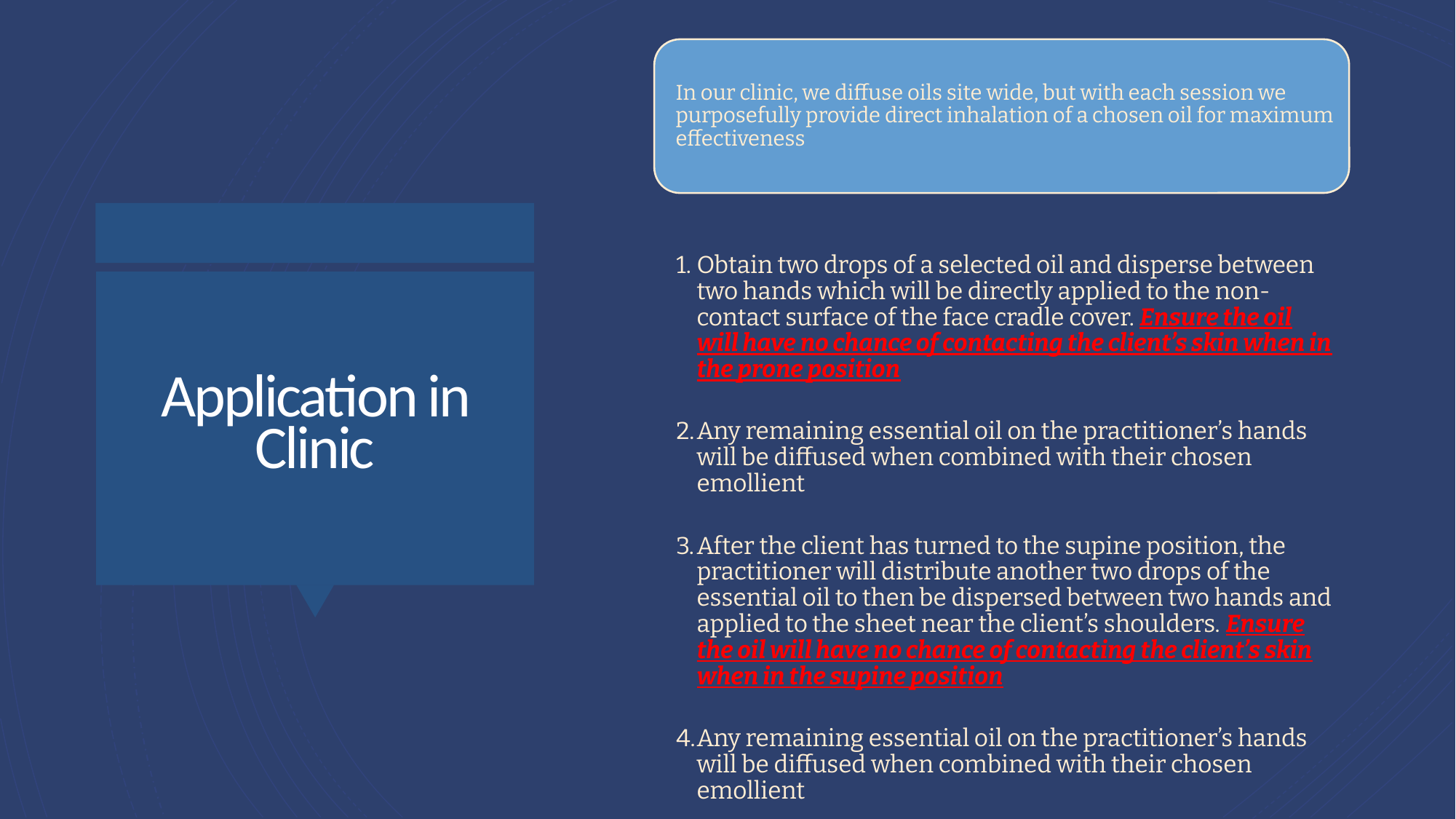

In our clinic, we diffuse oils site wide, but with each session we purposefully provide direct inhalation of a chosen oil for maximum effectiveness

Obtain two drops of a selected oil and disperse between two hands which will be directly applied to the non-contact surface of the face cradle cover. Ensure the oil will have no chance of contacting the client’s skin when in the prone position

Any remaining essential oil on the practitioner’s hands will be diffused when combined with their chosen emollient

After the client has turned to the supine position, the practitioner will distribute another two drops of the essential oil to then be dispersed between two hands and applied to the sheet near the client’s shoulders. Ensure the oil will have no chance of contacting the client’s skin when in the supine position

Any remaining essential oil on the practitioner’s hands will be diffused when combined with their chosen emollient
# Application in Clinic